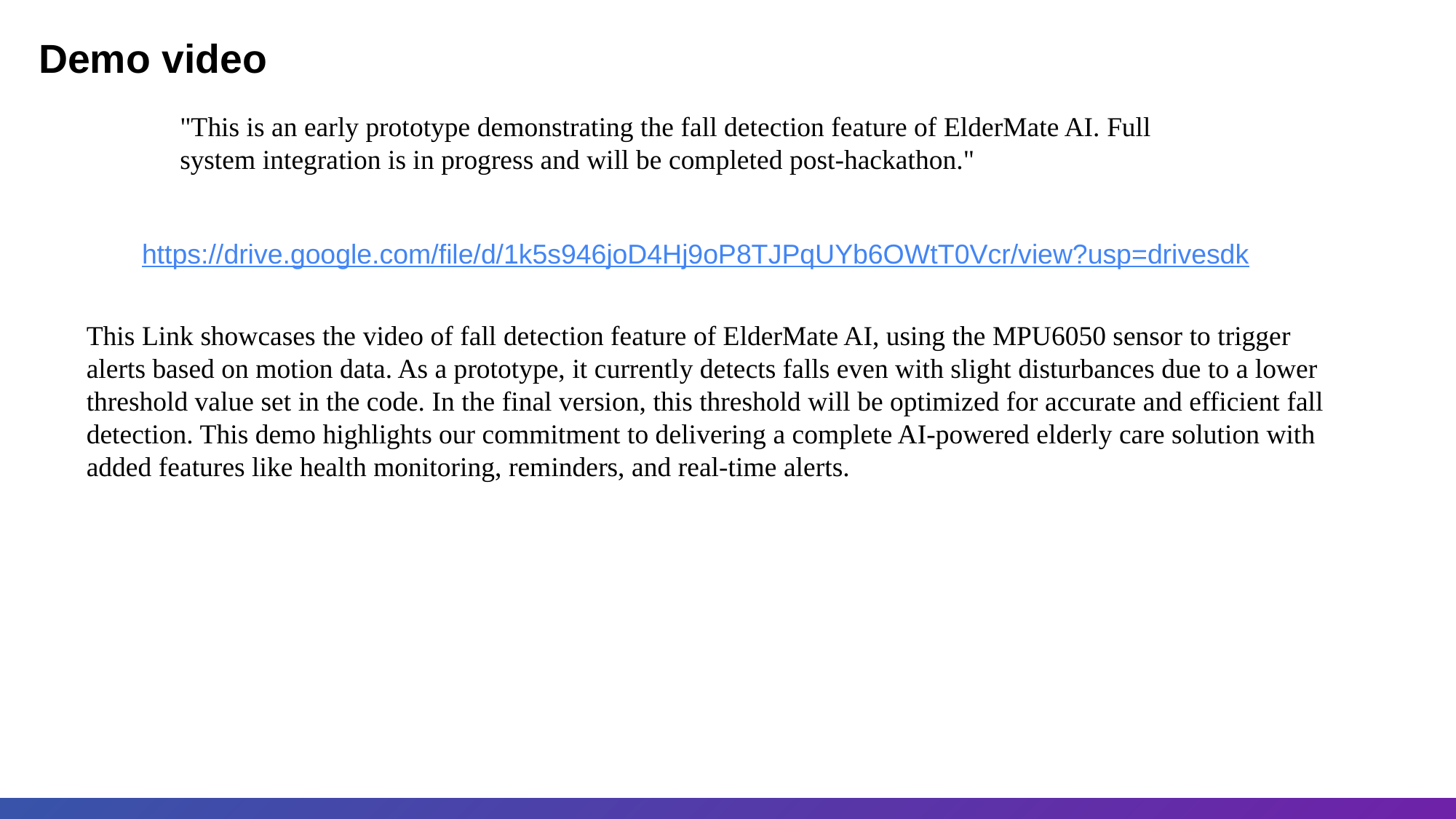

Demo video
"This is an early prototype demonstrating the fall detection feature of ElderMate AI. Full system integration is in progress and will be completed post-hackathon."
https://drive.google.com/file/d/1k5s946joD4Hj9oP8TJPqUYb6OWtT0Vcr/view?usp=drivesdk
This Link showcases the video of fall detection feature of ElderMate AI, using the MPU6050 sensor to trigger alerts based on motion data. As a prototype, it currently detects falls even with slight disturbances due to a lower threshold value set in the code. In the final version, this threshold will be optimized for accurate and efficient fall detection. This demo highlights our commitment to delivering a complete AI-powered elderly care solution with added features like health monitoring, reminders, and real-time alerts.